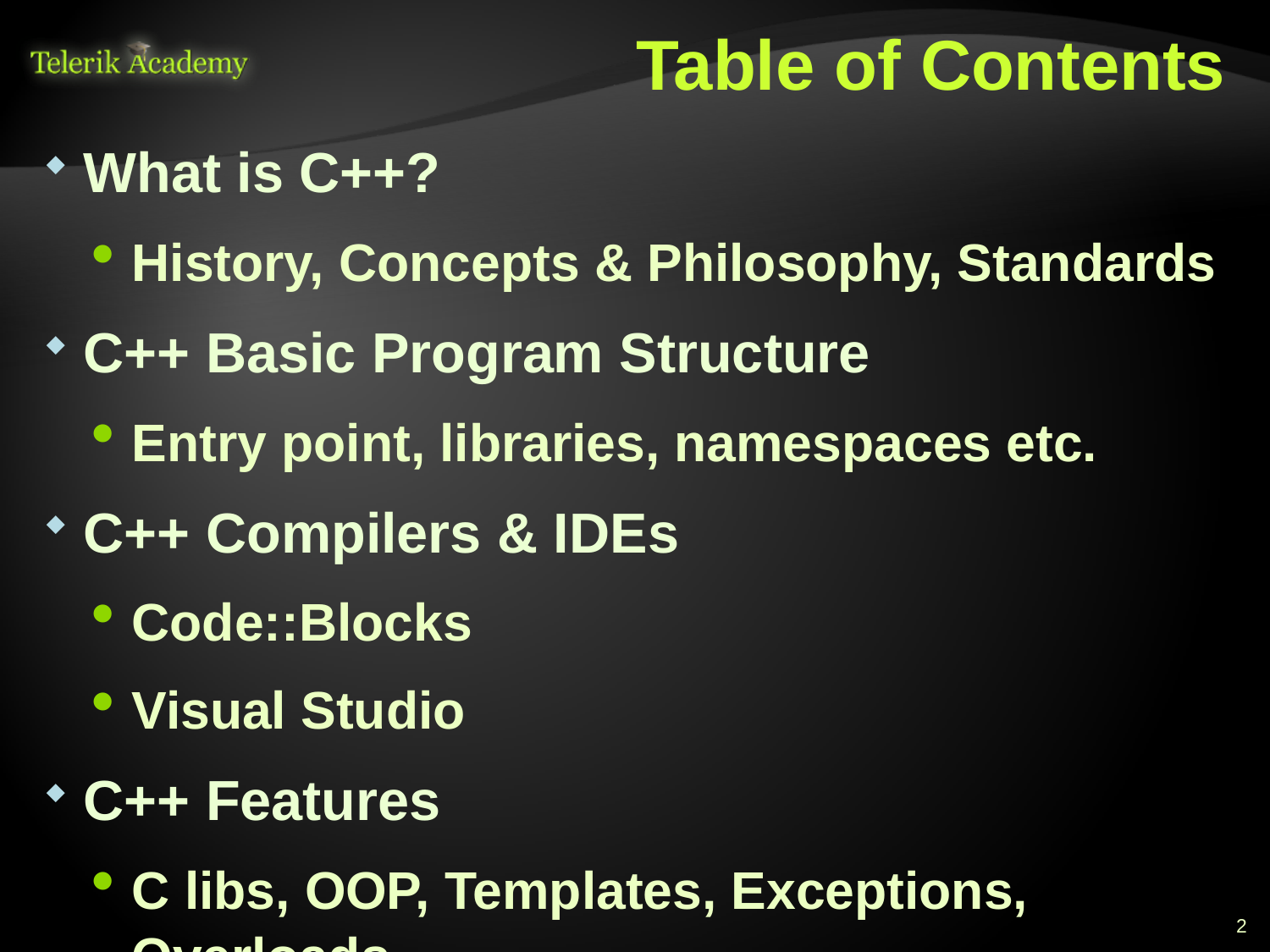

# Table of Contents
What is C++?
History, Concepts & Philosophy, Standards
C++ Basic Program Structure
Entry point, libraries, namespaces etc.
C++ Compilers & IDEs
Code::Blocks
Visual Studio
C++ Features
C libs, OOP, Templates, Exceptions, Overloads
2